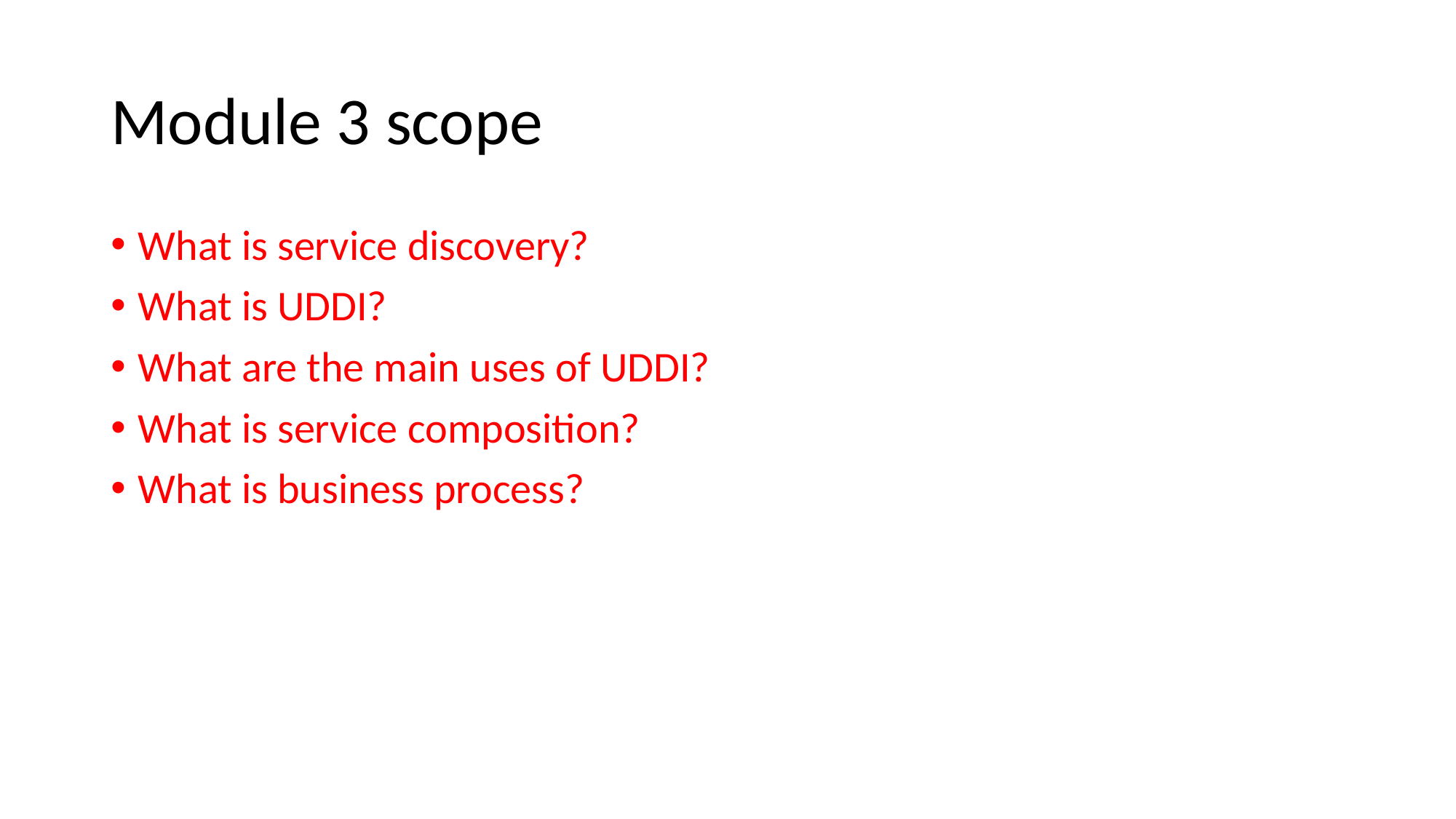

# Module 3 scope
What is service discovery?
What is UDDI?
What are the main uses of UDDI?
What is service composition?
What is business process?